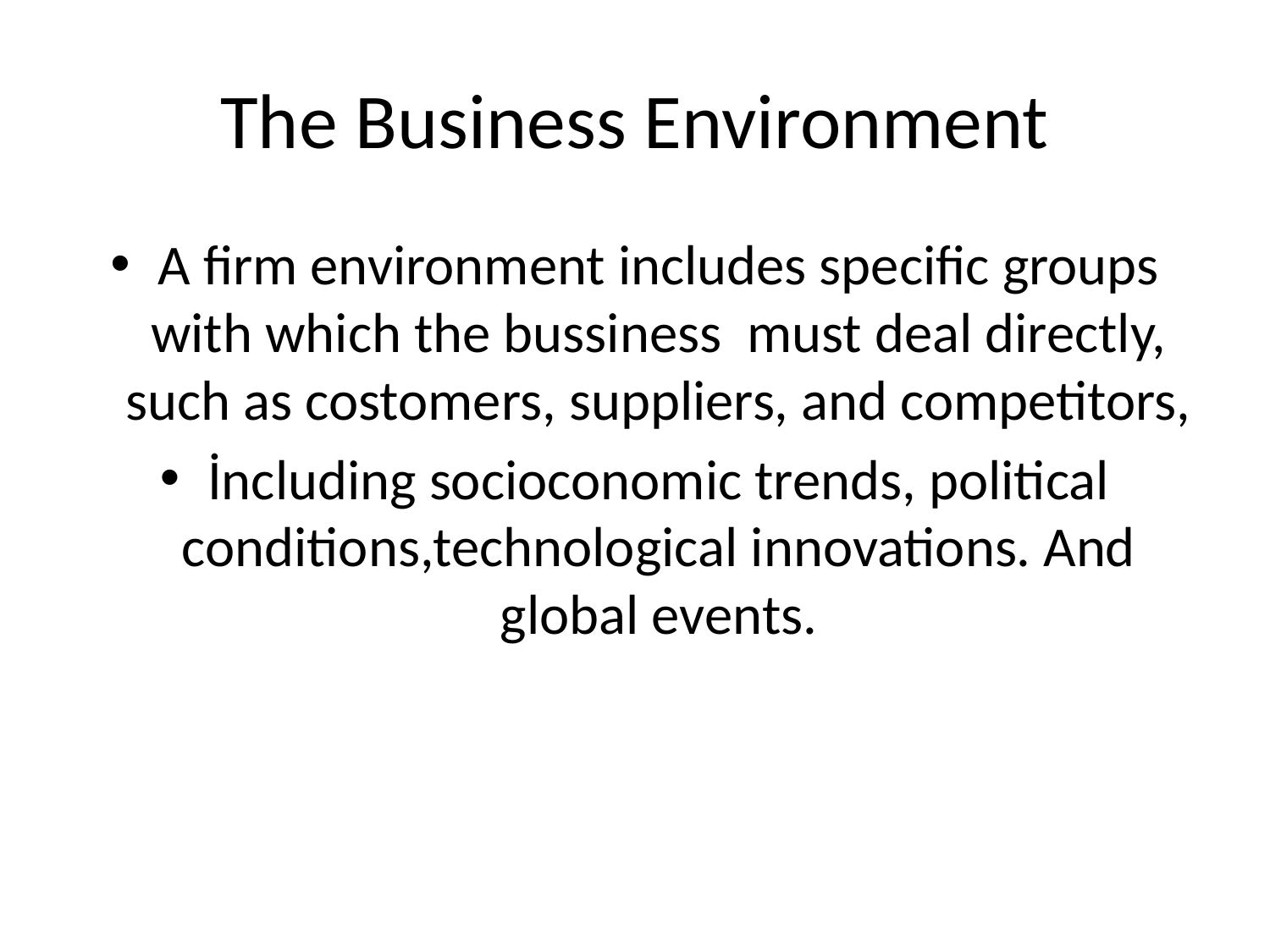

# The Business Environment
A firm environment includes specific groups with which the bussiness  must deal directly, such as costomers, suppliers, and competitors,
İncluding socioconomic trends, political conditions,technological innovations. And global events.